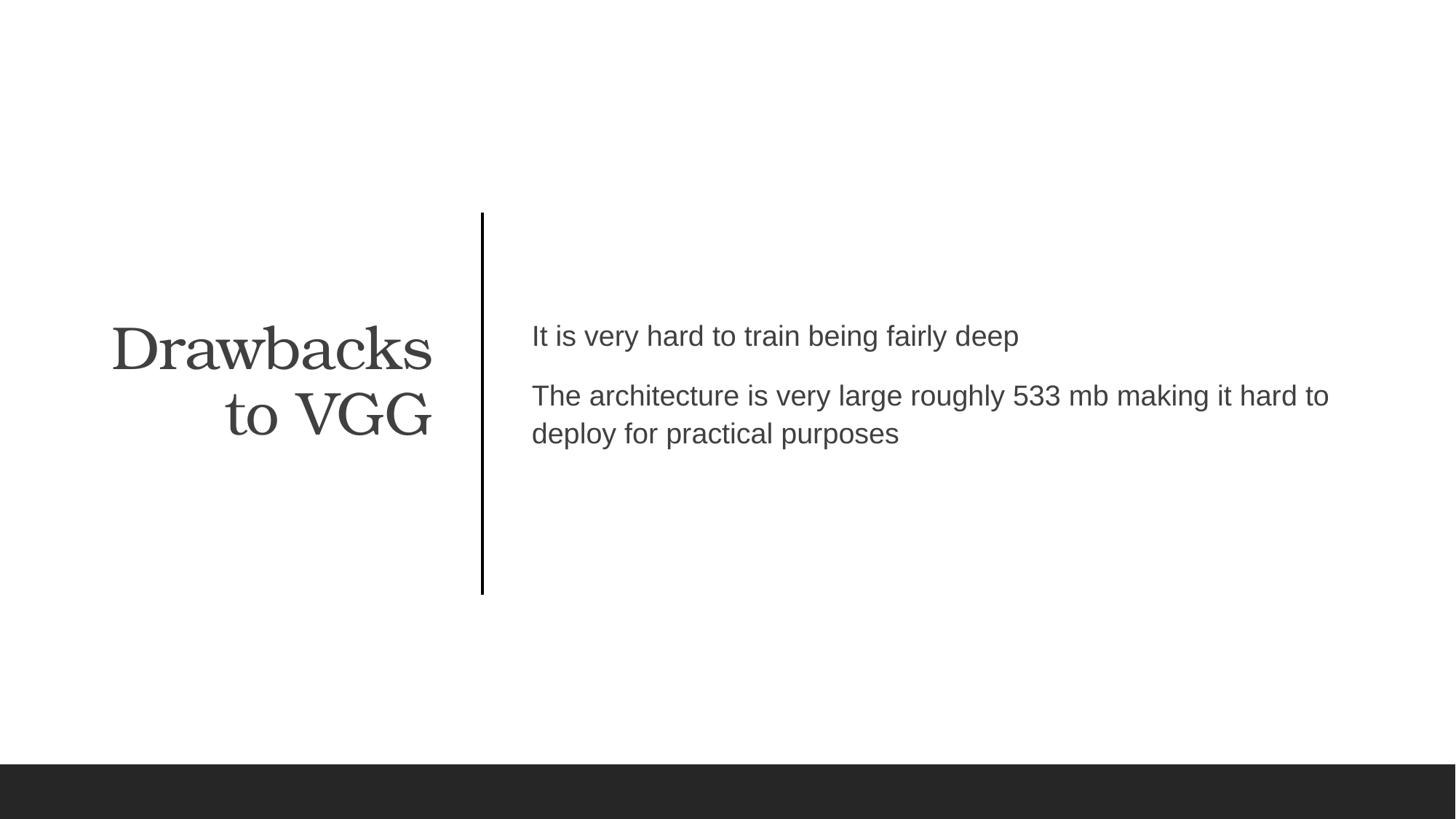

It is very hard to train being fairly deep
The architecture is very large roughly 533 mb making it hard to deploy for practical purposes
# Drawbacks to VGG